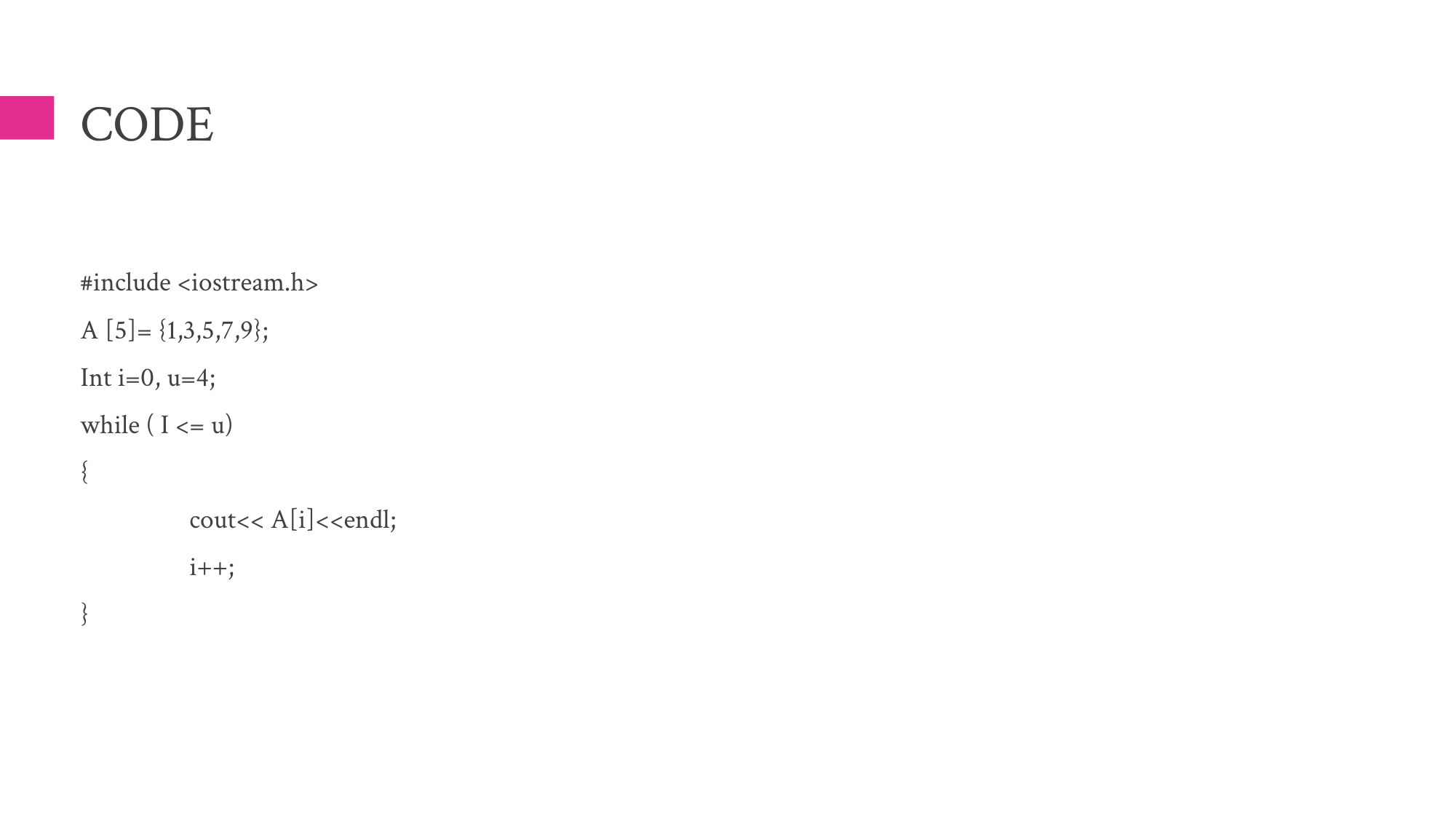

# CODE
#include <iostream.h>
A [5]= {1,3,5,7,9};
Int i=0, u=4;
while ( I <= u)
{
	cout<< A[i]<<endl;
	i++;
}